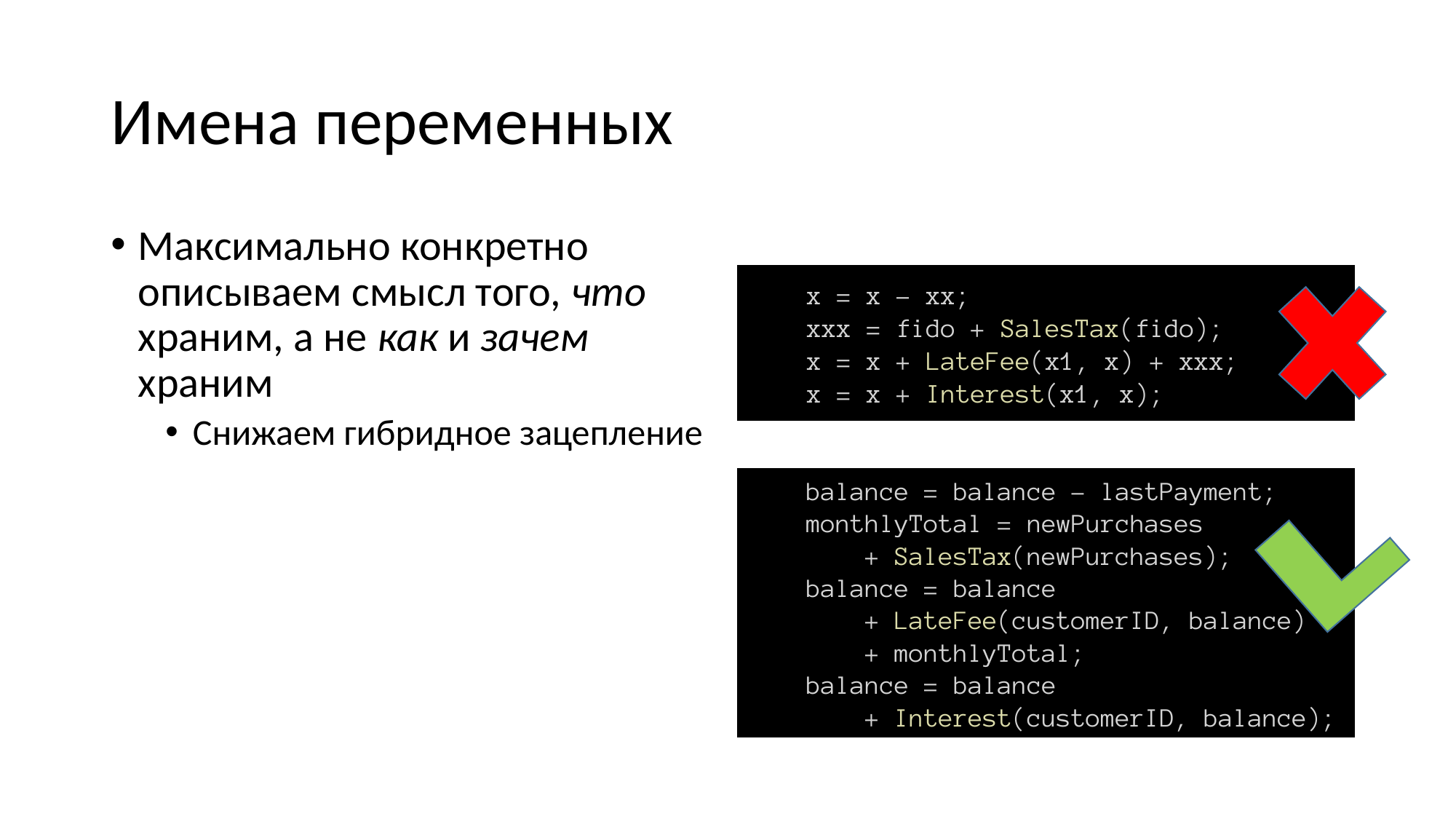

# Имена переменных
Максимально конкретно описываем смысл того, что храним, а не как и зачем храним
Снижаем гибридное зацепление

    x = x - xx;
    xxx = fido + SalesTax(fido);
    x = x + LateFee(x1, x) + xxx;
    x = x + Interest(x1, x);
    balance = balance - lastPayment;
    monthlyTotal = newPurchases
        + SalesTax(newPurchases);
    balance = balance
        + LateFee(customerID, balance)
        + monthlyTotal;
    balance = balance
        + Interest(customerID, balance);